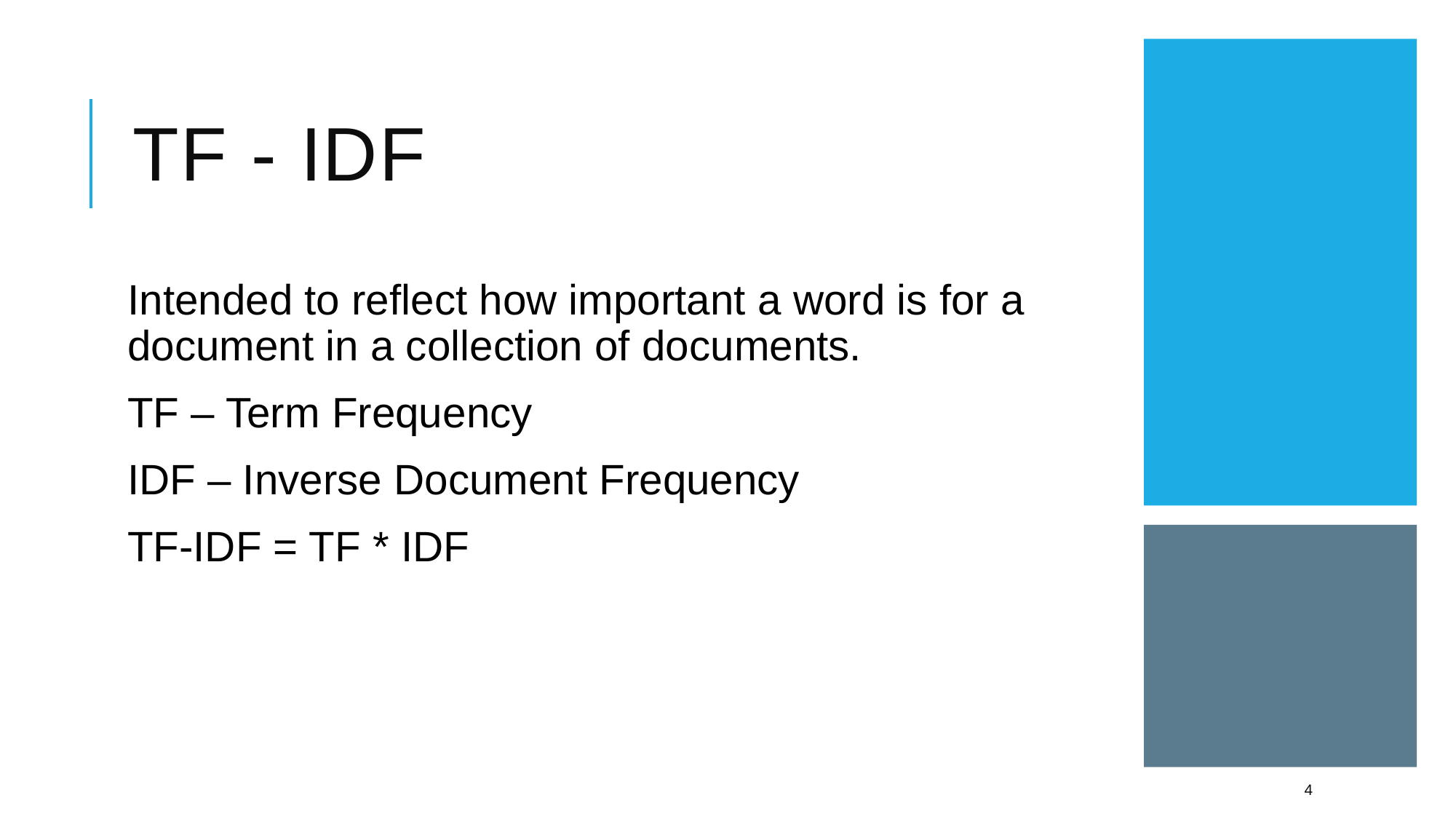

# TF - IDF
Intended to reflect how important a word is for a document in a collection of documents.
TF – Term Frequency
IDF – Inverse Document Frequency
TF-IDF = TF * IDF

4